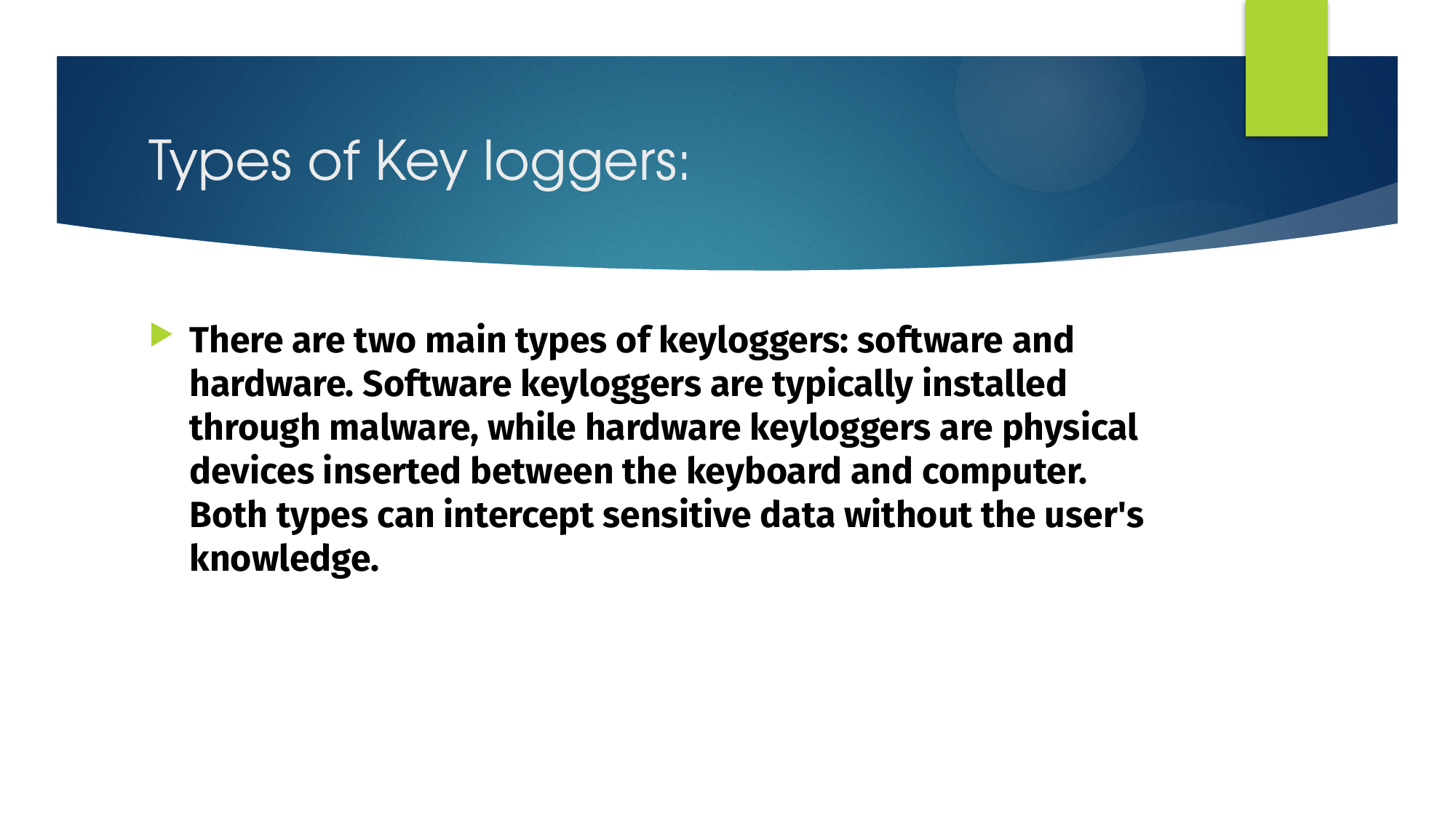

# Types of Key loggers:
There are two main types of keyloggers: software and hardware. Software keyloggers are typically installed through malware, while hardware keyloggers are physical devices inserted between the keyboard and computer. Both types can intercept sensitive data without the user's knowledge.